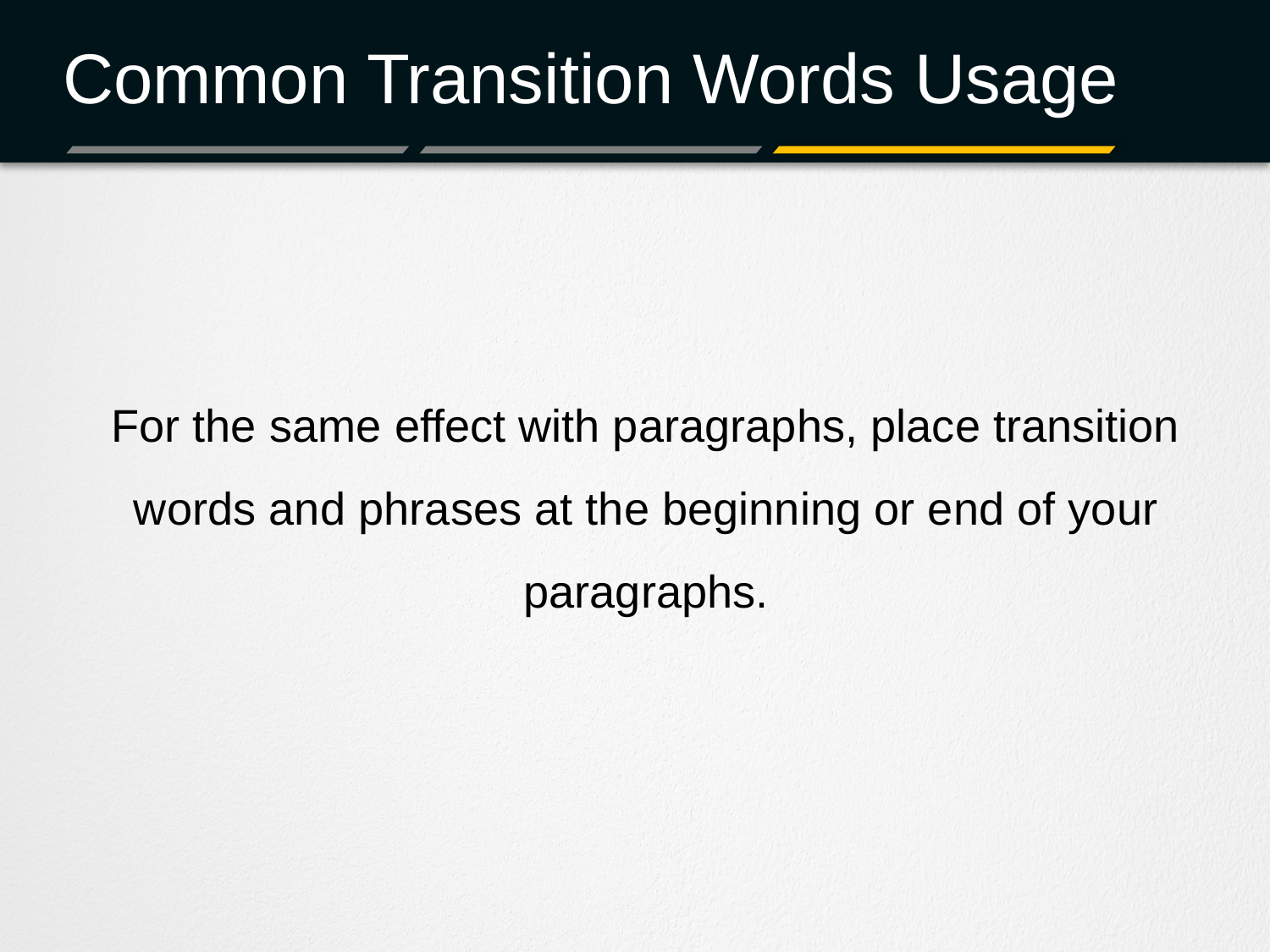

# Common Transition Words Usage

For the same effect with paragraphs, place transition words and phrases at the beginning or end of your paragraphs.